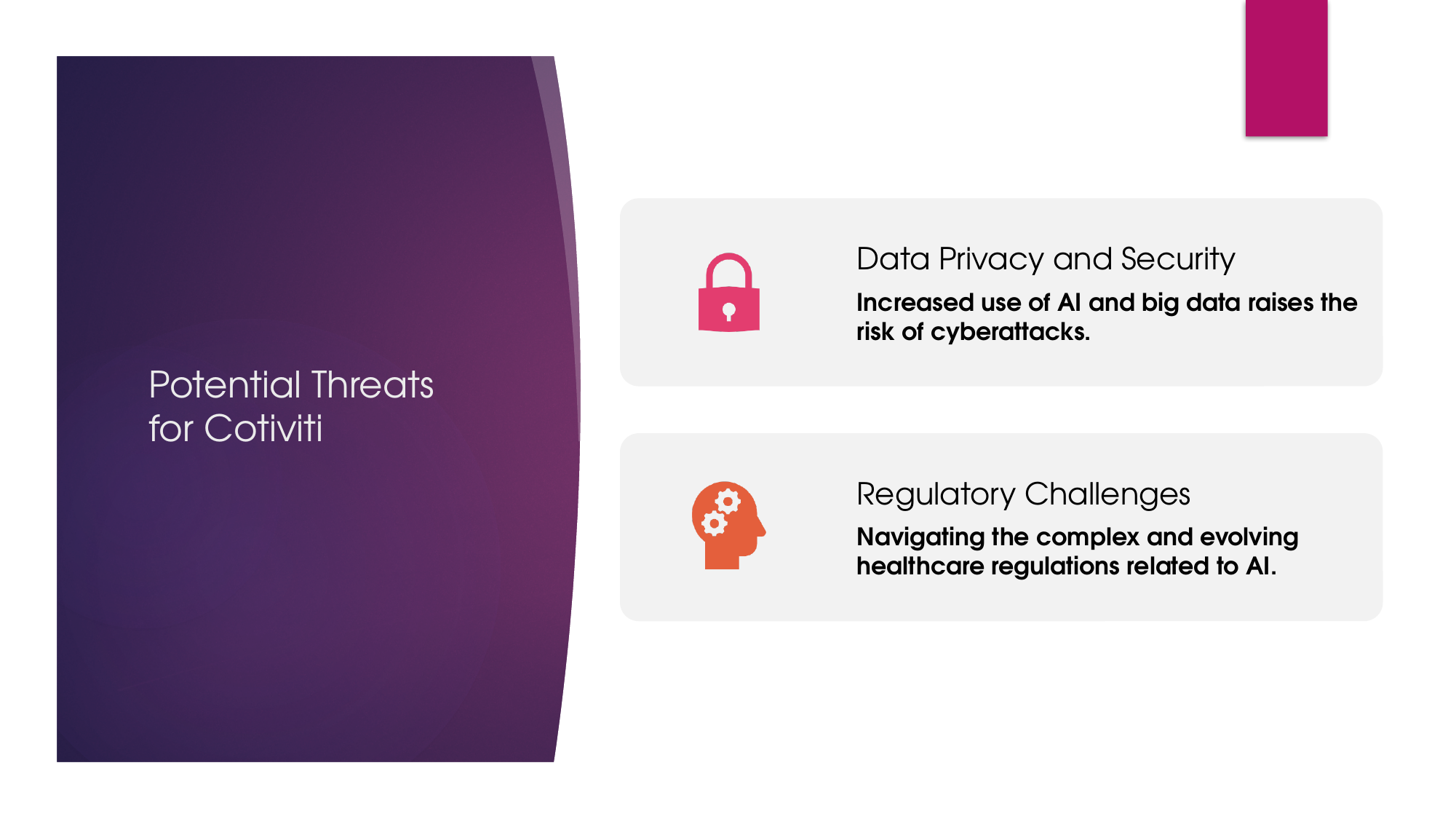

Data Privacy and Security
Increased use of AI and big data raises the risk of cyberattacks.
Regulatory Challenges
Navigating the complex and evolving healthcare regulations related to AI.
# Potential Threats for Cotiviti